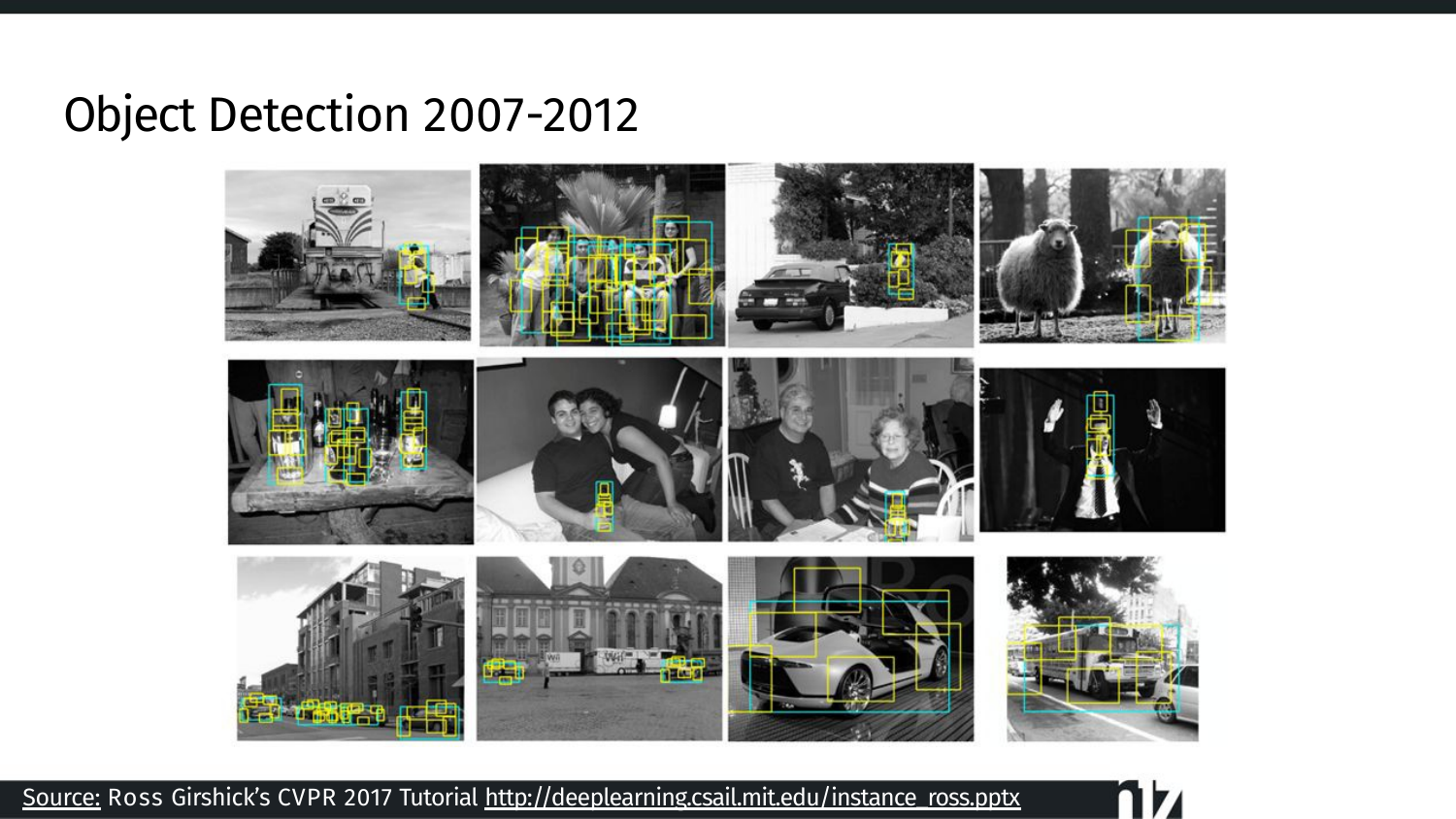

# Object Detection 2007-2012

Source: Ross Girshick’s CVPR 2017 Tutorial http://deeplearning.csail.mit.edu/instance_ross.pptx